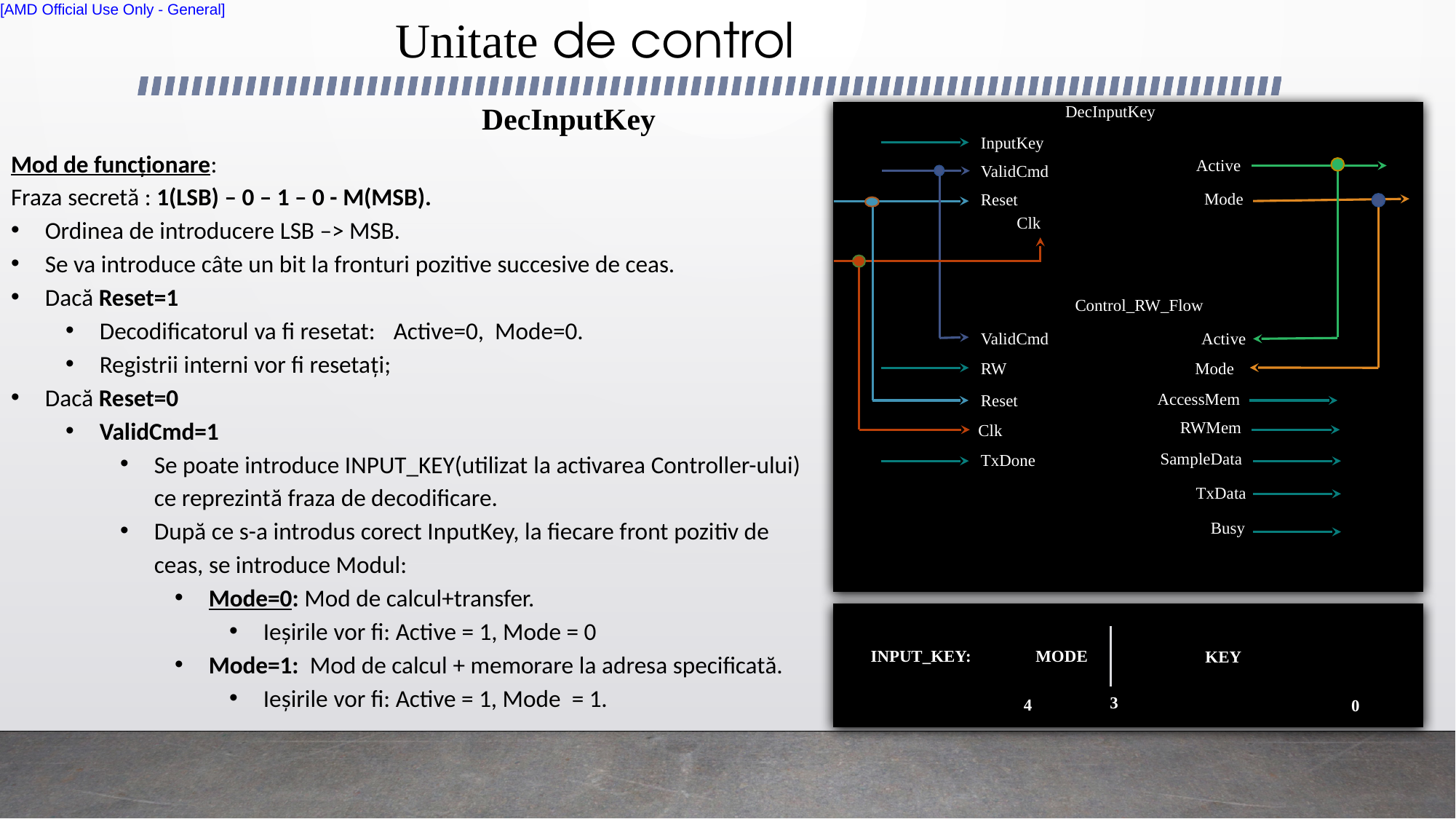

# Unitate de control
DecInputKey
DecInputKey

InputKey
Mod de funcționare:
Fraza secretă : 1(LSB) – 0 – 1 – 0 - M(MSB).
Ordinea de introducere LSB –> MSB.
Se va introduce câte un bit la fronturi pozitive succesive de ceas.
Dacă Reset=1
Decodificatorul va fi resetat:   Active=0,  Mode=0.
Registrii interni vor fi resetați;
Dacă Reset=0
ValidCmd=1
Se poate introduce INPUT_KEY(utilizat la activarea Controller-ului) ce reprezintă fraza de decodificare.
După ce s-a introdus corect InputKey, la fiecare front pozitiv de ceas, se introduce Modul:
Mode=0: Mod de calcul+transfer.
Ieșirile vor fi: Active = 1, Mode = 0
Mode=1:  Mod de calcul + memorare la adresa specificată.
Ieșirile vor fi: Active = 1, Mode  = 1.
Active
ValidCmd

Mode
Reset

Clk

Control_RW_Flow

ValidCmd
Active
RW
Mode
AccessMem
Reset
RWMem
Clk
SampleData
TxDone
TxData
Busy

MODE
INPUT_KEY:
KEY
3
4
0